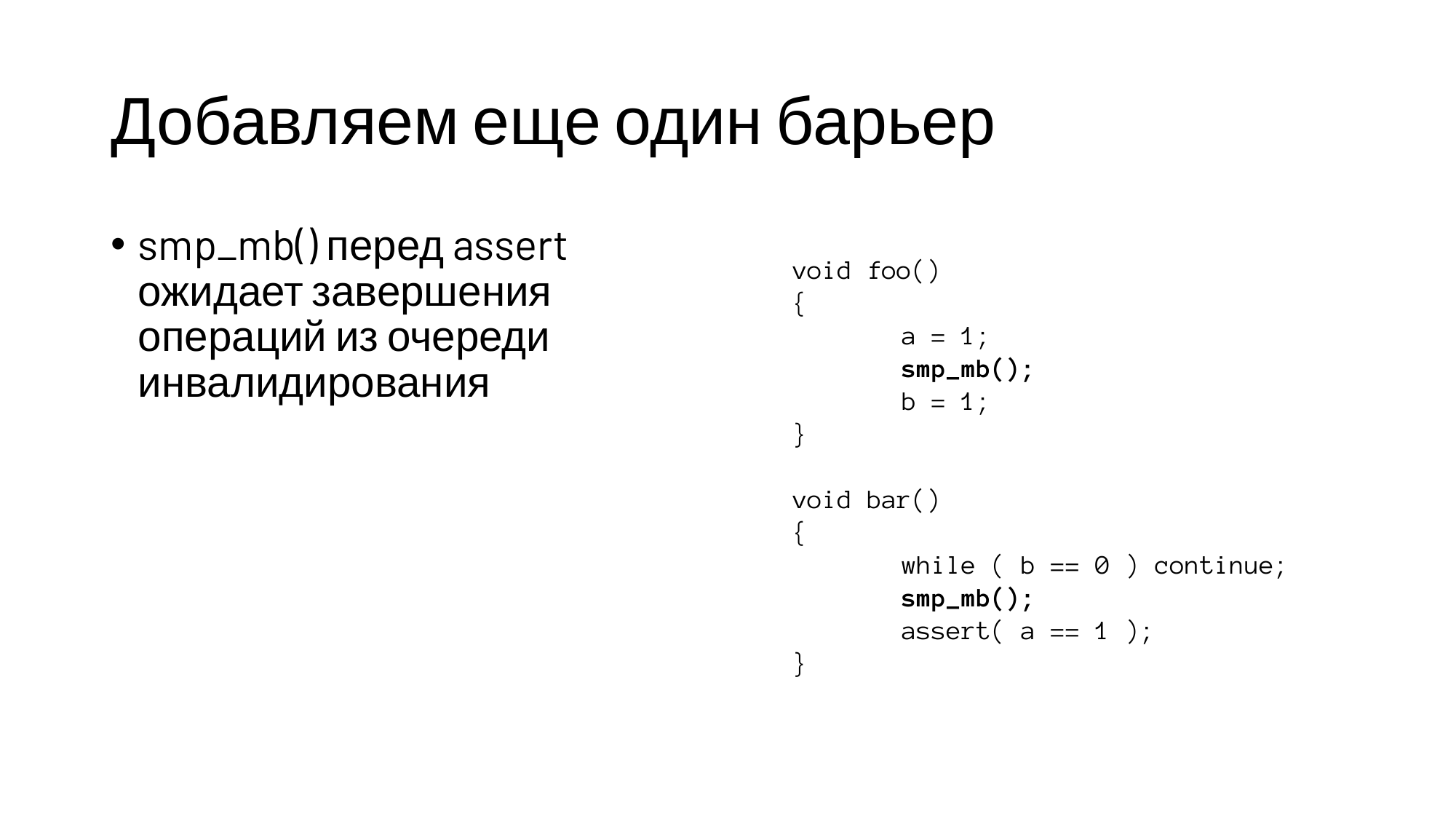

# Добавляем еще один барьер
smp_mb() перед assert ожидает завершения операций из очереди инвалидирования
void foo()
{
	a = 1;
	smp_mb();
	b = 1;
}

void bar()
{
	while ( b == 0 ) continue;
	smp_mb();
	assert( a == 1 );
}